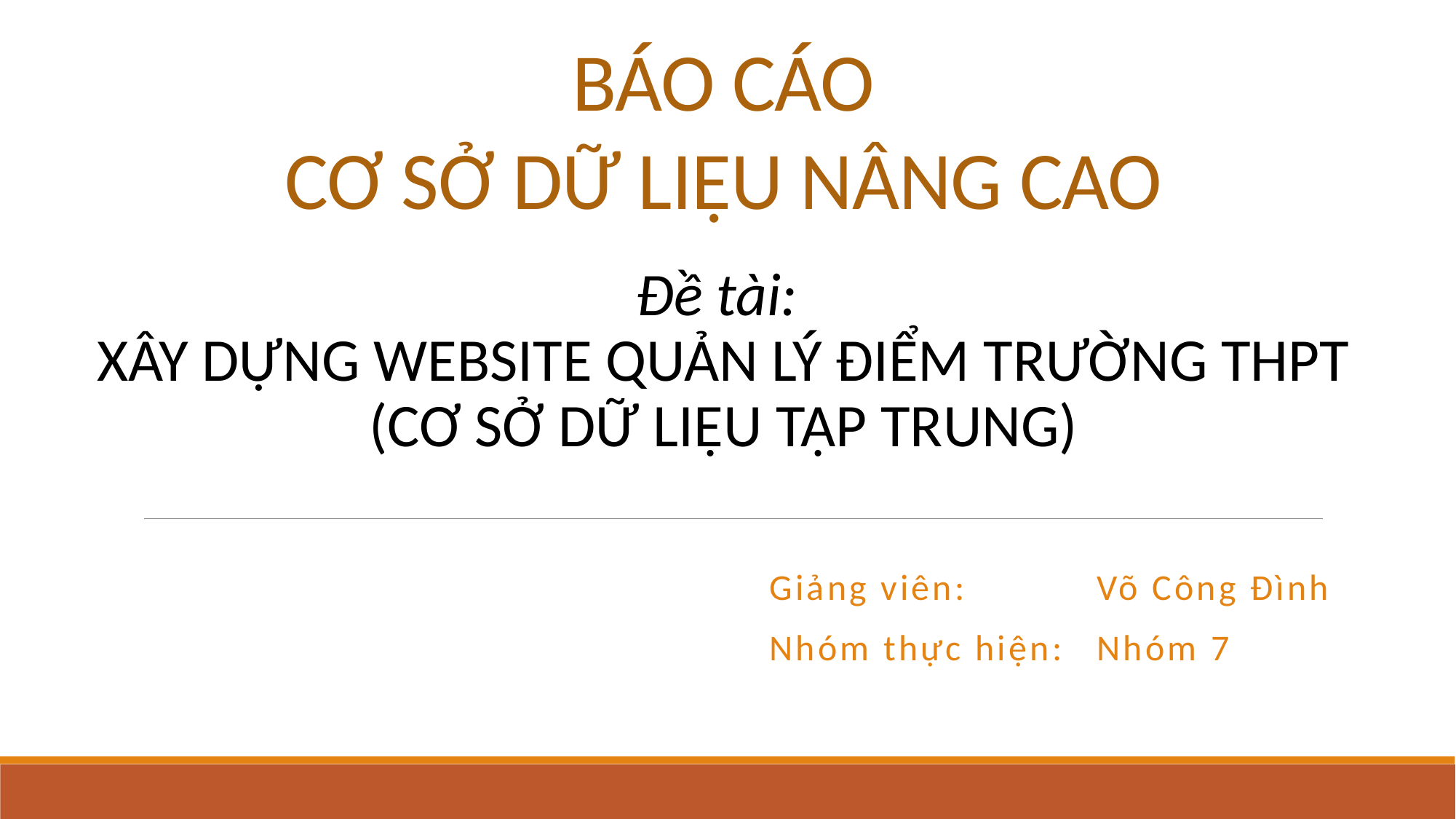

# BÁO CÁO CƠ SỞ DỮ LIỆU NÂNG CAO
Đề tài:
XÂY DỰNG WEBSITE QUẢN LÝ ĐIỂM TRƯỜNG THPT
(CƠ SỞ DỮ LIỆU TẬP TRUNG)
Giảng viên: 		Võ Công Đình
Nhóm thực hiện: 	Nhóm 7